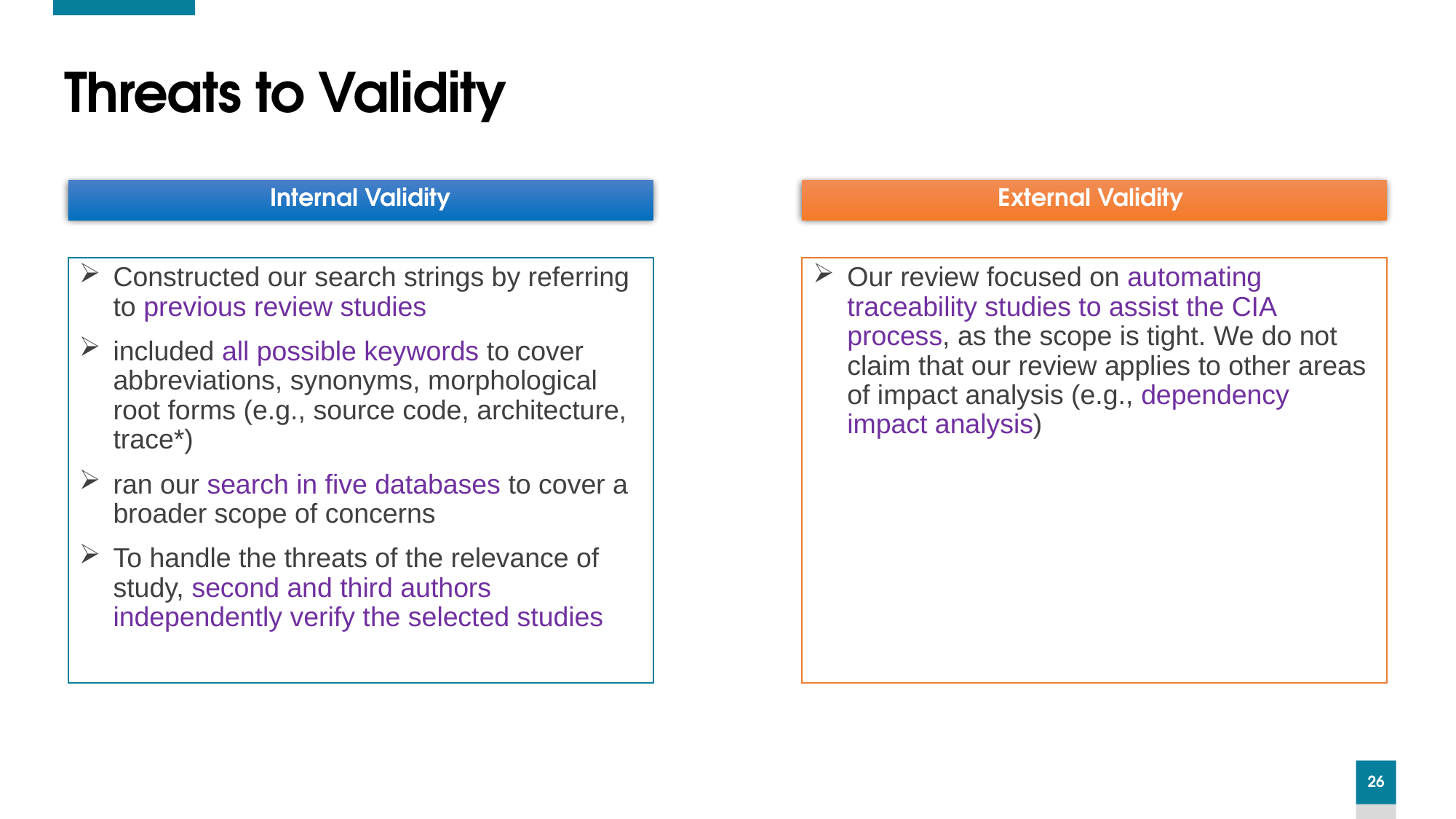

# Threats to Validity
Internal Validity
External Validity
Constructed our search strings by referring to previous review studies
included all possible keywords to cover abbreviations, synonyms, morphological root forms (e.g., source code, architecture, trace*)
ran our search in five databases to cover a broader scope of concerns
To handle the threats of the relevance of study, second and third authors independently verify the selected studies
Our review focused on automating traceability studies to assist the CIA process, as the scope is tight. We do not claim that our review applies to other areas of impact analysis (e.g., dependency impact analysis)